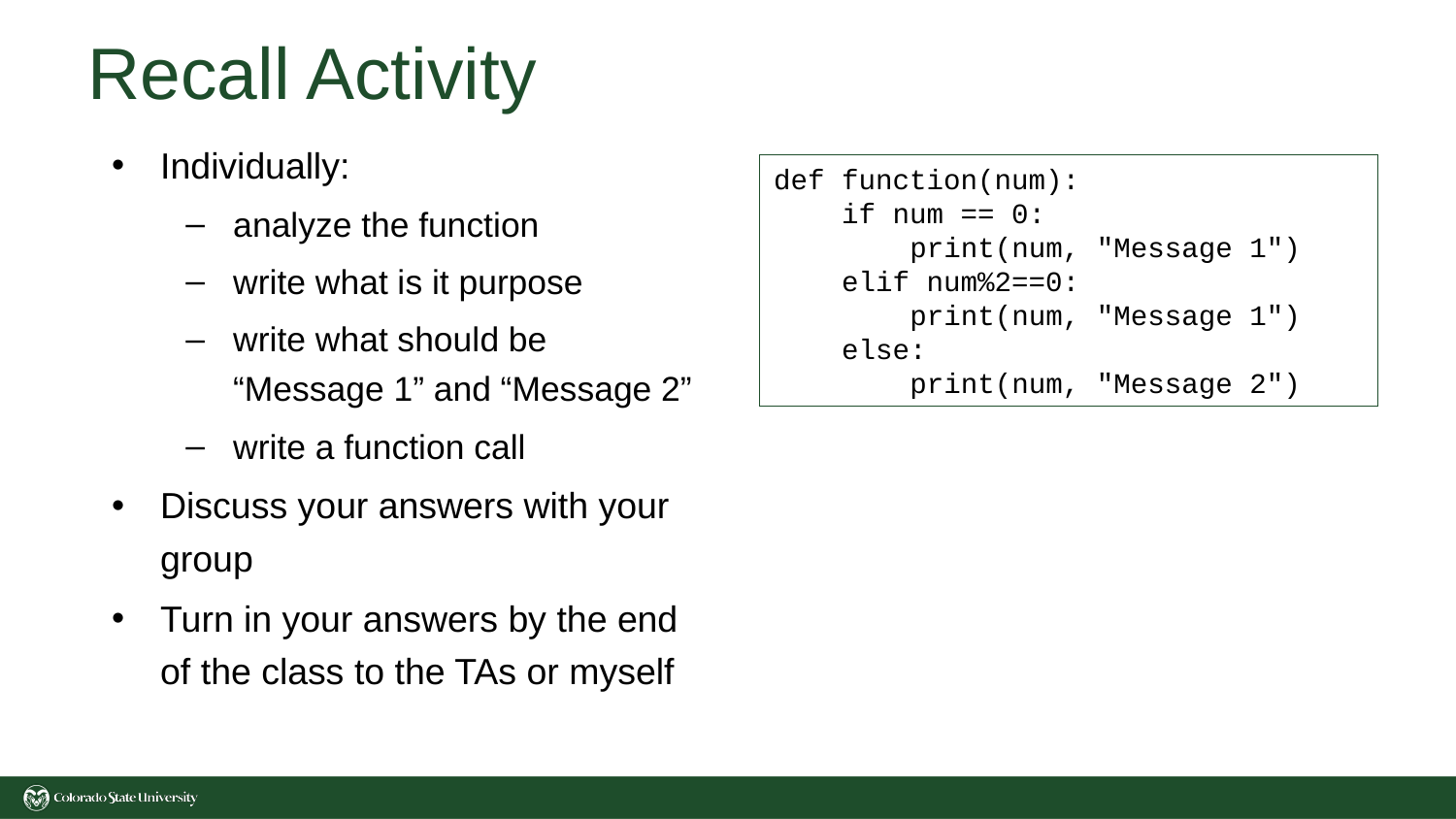

# Recall Activity
Individually:
analyze the function
write what is it purpose
write what should be “Message 1” and “Message 2”
write a function call
Discuss your answers with your group
Turn in your answers by the end of the class to the TAs or myself

def function(num):
    if num == 0:
        print(num, "Message 1")
    elif num%2==0:
        print(num, "Message 1")
    else:
        print(num, "Message 2")